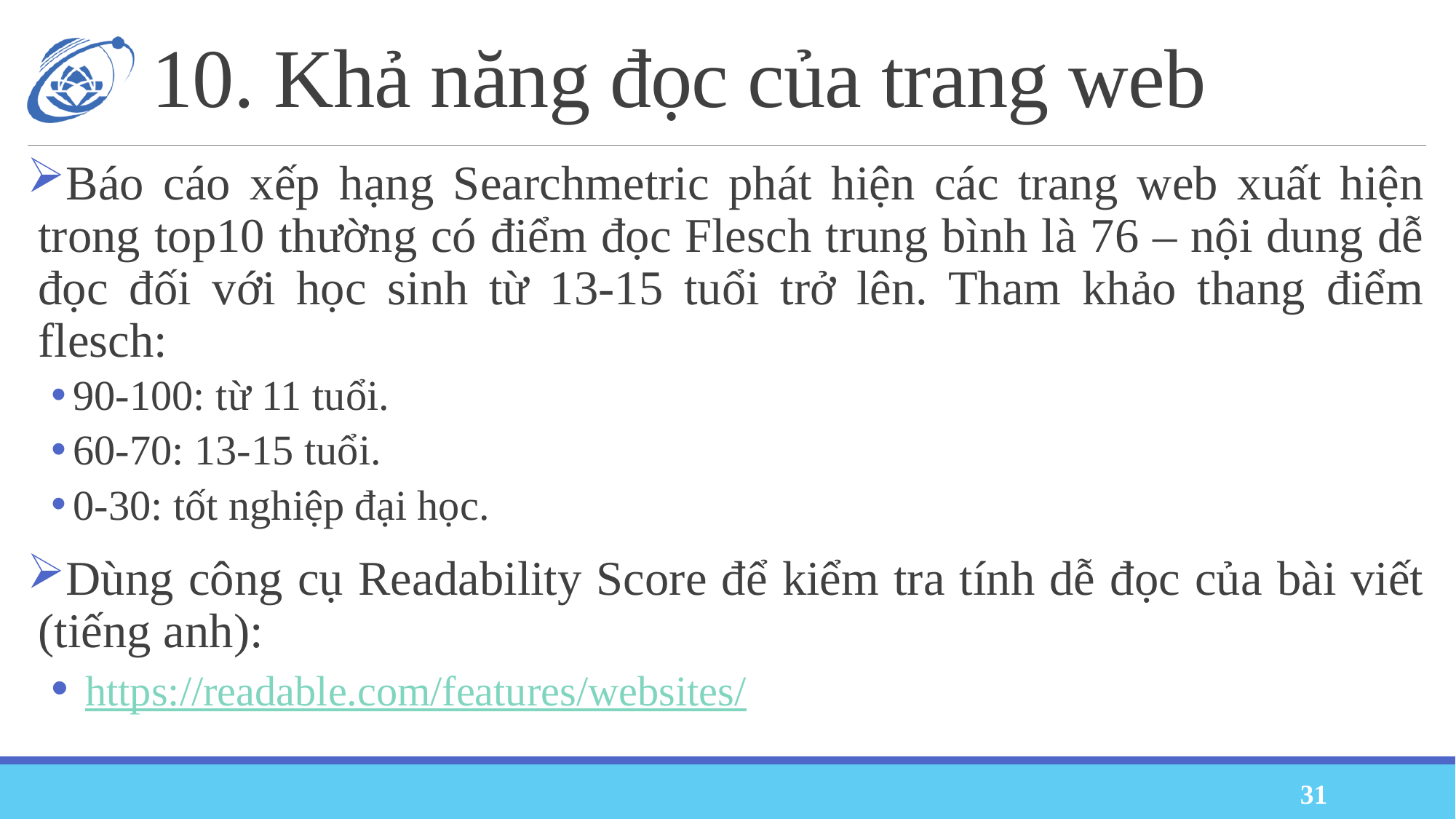

# 10. Khả năng đọc của trang web
Báo cáo xếp hạng Searchmetric phát hiện các trang web xuất hiện trong top10 thường có điểm đọc Flesch trung bình là 76 – nội dung dễ đọc đối với học sinh từ 13-15 tuổi trở lên. Tham khảo thang điểm flesch:
90-100: từ 11 tuổi.
60-70: 13-15 tuổi.
0-30: tốt nghiệp đại học.
Dùng công cụ Readability Score để kiểm tra tính dễ đọc của bài viết (tiếng anh):
 https://readable.com/features/websites/
31